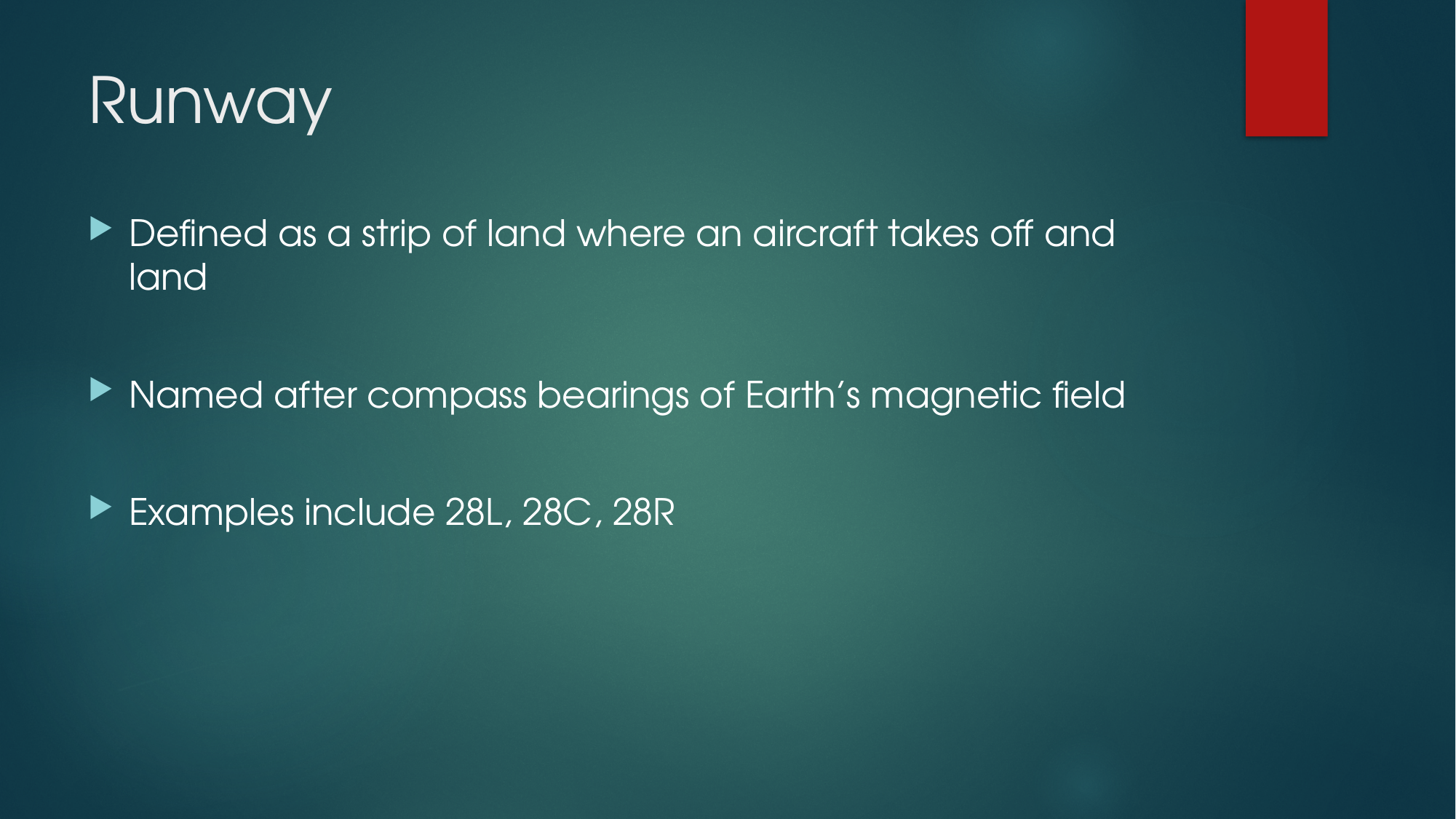

# Runway
Defined as a strip of land where an aircraft takes off and land

Named after compass bearings of Earth’s magnetic field

Examples include 28L, 28C, 28R